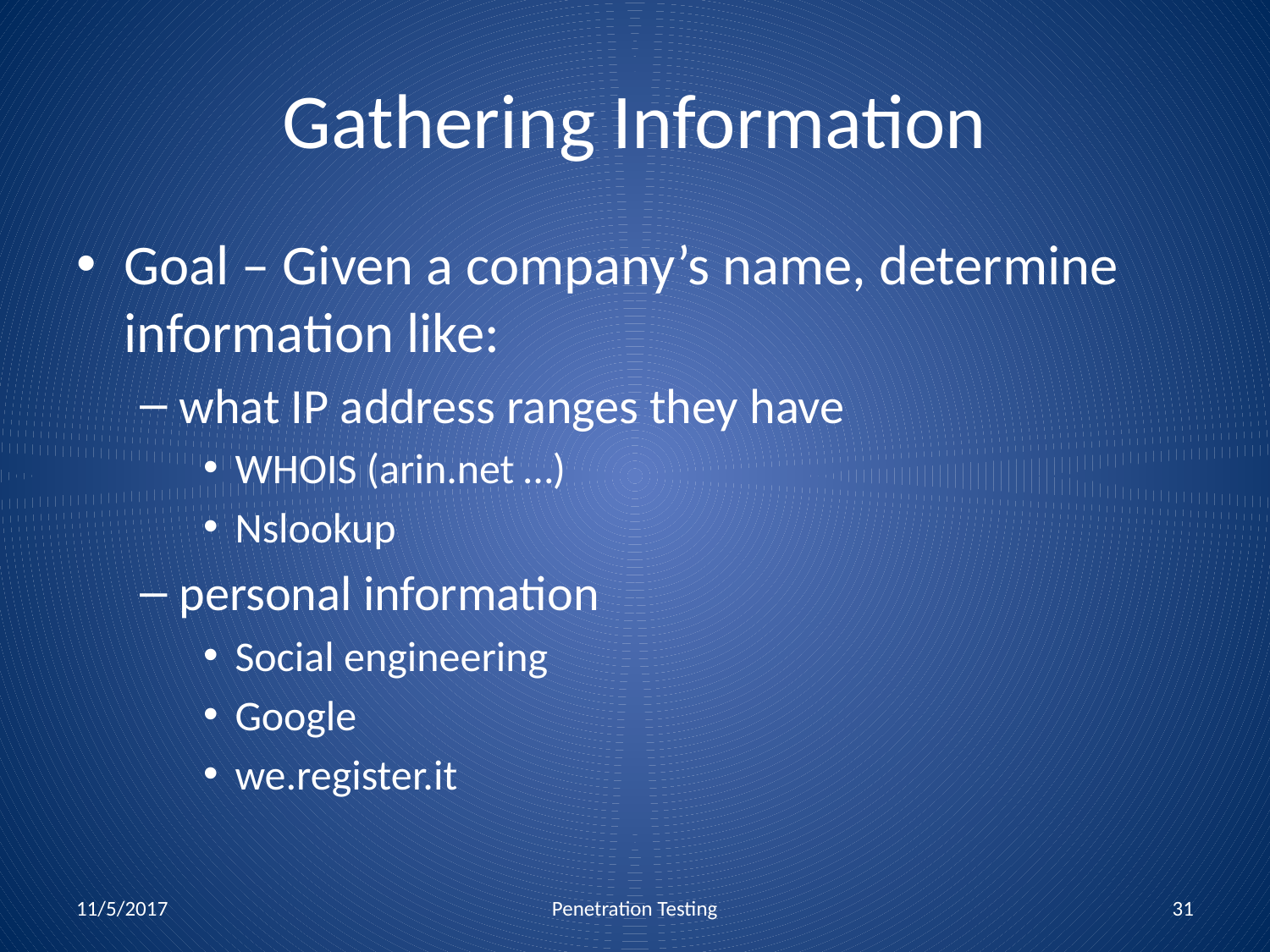

# Gathering Information
Goal – Given a company’s name, determine information like:
what IP address ranges they have
WHOIS (arin.net …)
Nslookup
personal information
Social engineering
Google
we.register.it
11/5/2017
Penetration Testing
31